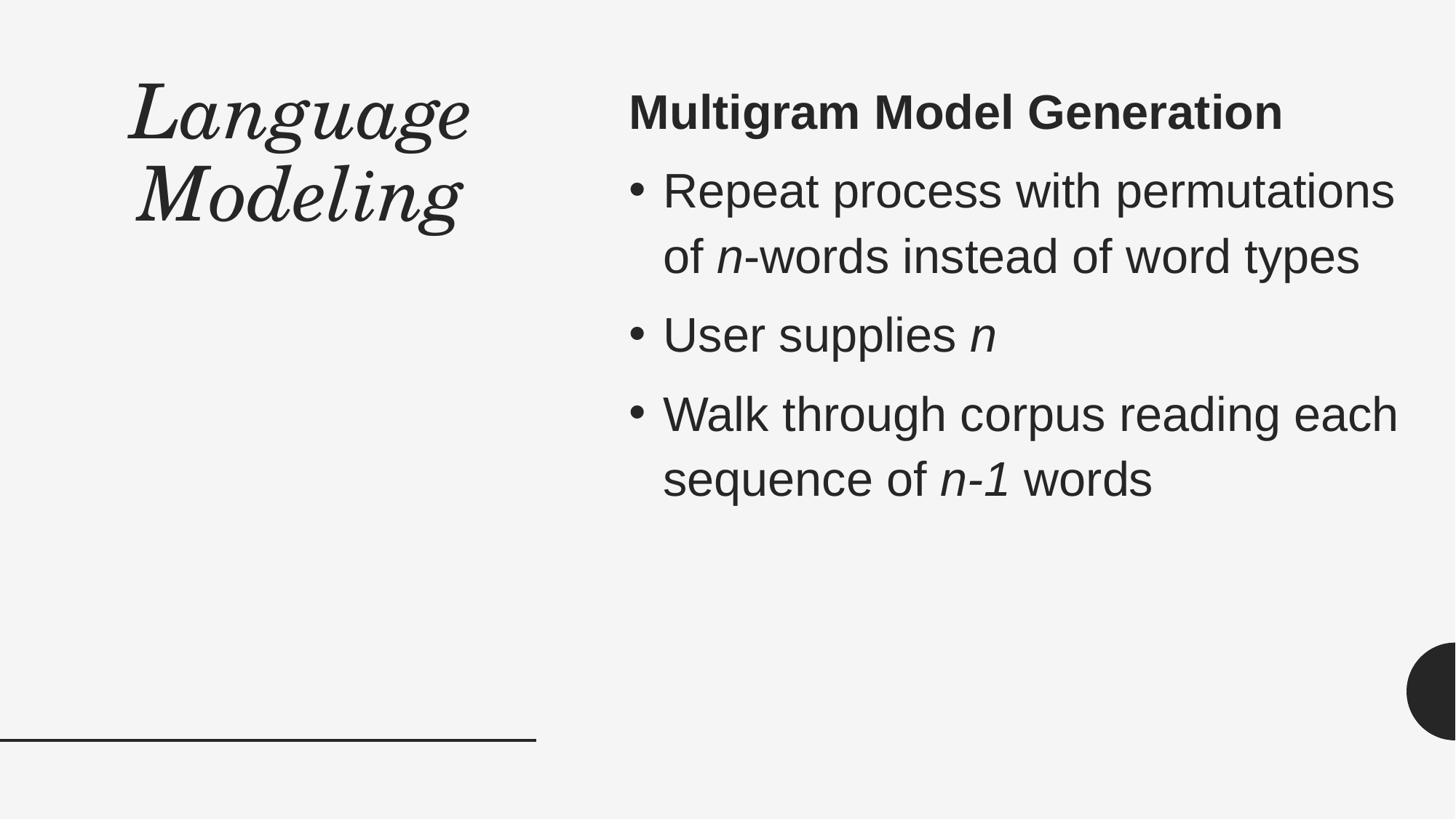

# Language Modeling
Multigram Model Generation
Repeat process with permutations of n-words instead of word types
User supplies n
Walk through corpus reading each sequence of n-1 words